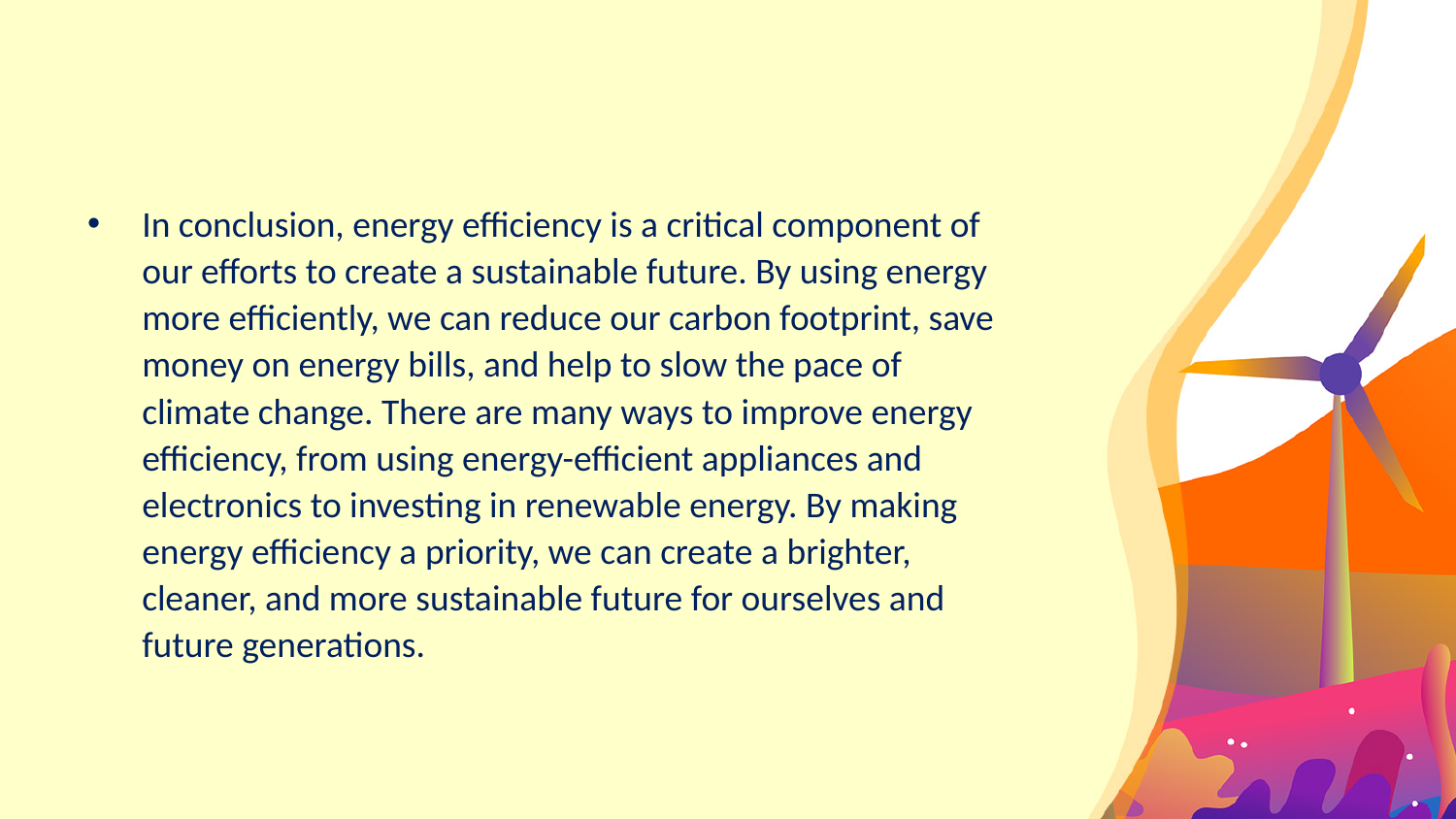

#
In conclusion, energy efficiency is a critical component of our efforts to create a sustainable future. By using energy more efficiently, we can reduce our carbon footprint, save money on energy bills, and help to slow the pace of climate change. There are many ways to improve energy efficiency, from using energy-efficient appliances and electronics to investing in renewable energy. By making energy efficiency a priority, we can create a brighter, cleaner, and more sustainable future for ourselves and future generations.